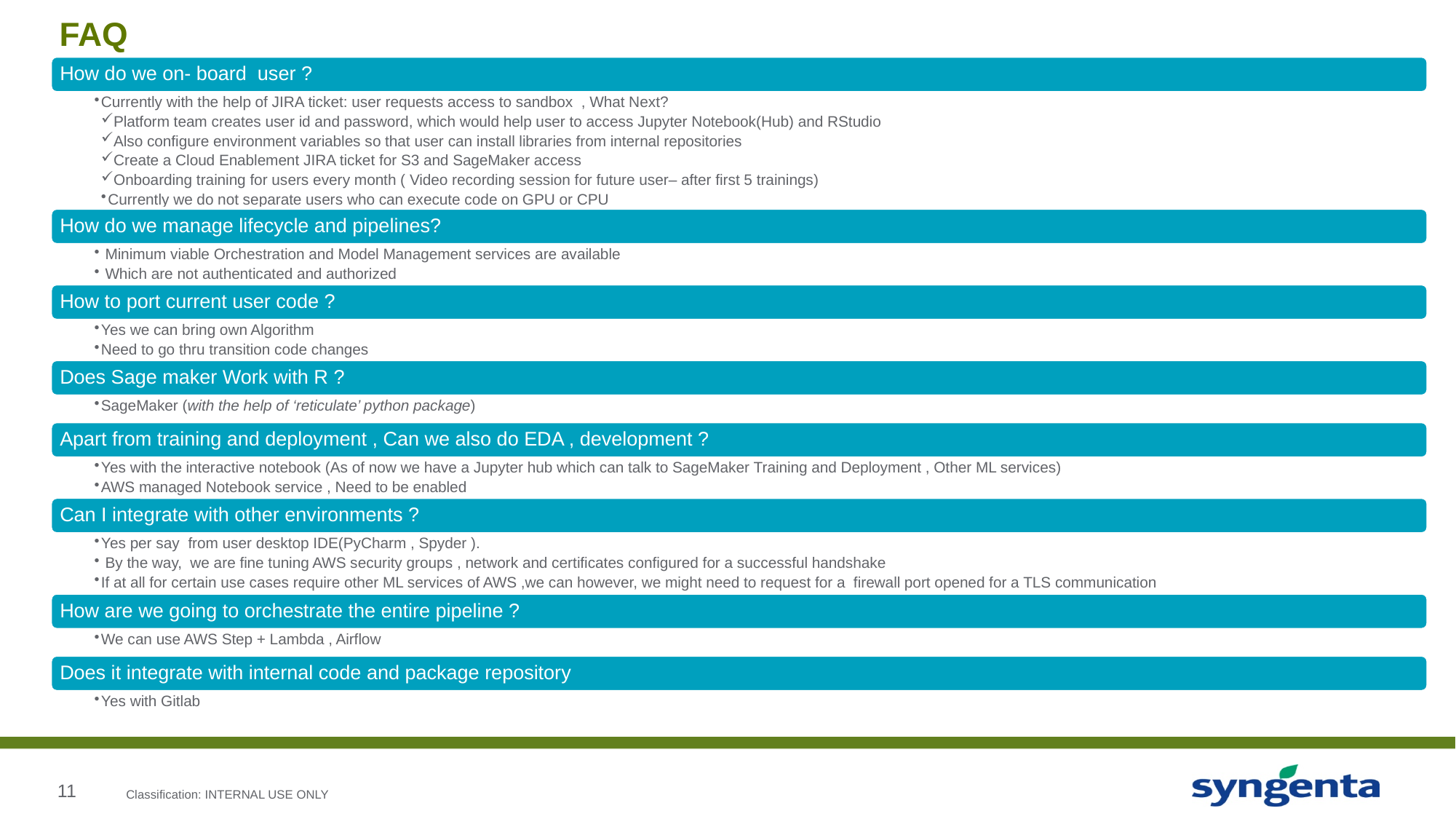

# FAQ
How do we on- board  user ?
Currently with the help of JIRA ticket: user requests access to sandbox  , What Next?
Platform team creates user id and password, which would help user to access Jupyter Notebook(Hub) and RStudio
Also configure environment variables so that user can install libraries from internal repositories
Create a Cloud Enablement JIRA ticket for S3 and SageMaker access
Onboarding training for users every month ( Video recording session for future user– after first 5 trainings)
Currently we do not separate users who can execute code on GPU or CPU
How do we manage lifecycle and pipelines?
 Minimum viable Orchestration and Model Management services are available
 Which are not authenticated and authorized
How to port current user code ?
Yes we can bring own Algorithm
Need to go thru transition code changes
Does Sage maker Work with R ?
SageMaker (with the help of ‘reticulate’ python package)
Apart from training and deployment , Can we also do EDA , development ?
Yes with the interactive notebook (As of now we have a Jupyter hub which can talk to SageMaker Training and Deployment , Other ML services)
AWS managed Notebook service , Need to be enabled
Can I integrate with other environments ?
Yes per say  from user desktop IDE(PyCharm , Spyder ).
 By the way,  we are fine tuning AWS security groups , network and certificates configured for a successful handshake
If at all for certain use cases require other ML services of AWS ,we can however, we might need to request for a  firewall port opened for a TLS communication
How are we going to orchestrate the entire pipeline ?
We can use AWS Step + Lambda , Airflow
Does it integrate with internal code and package repository
Yes with Gitlab
Classification: INTERNAL USE ONLY